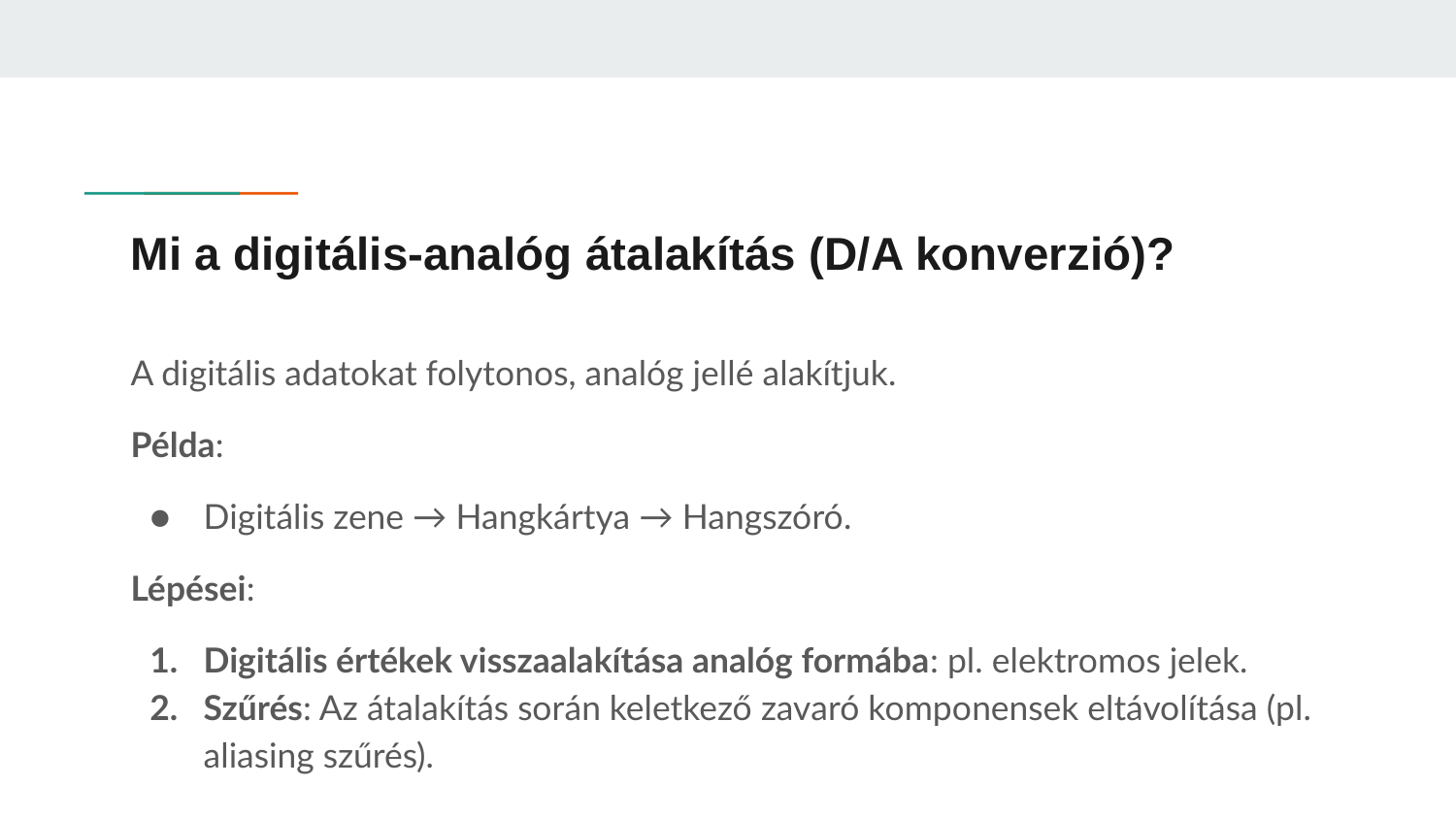

# Mi a digitális-analóg átalakítás (D/A konverzió)?
A digitális adatokat folytonos, analóg jellé alakítjuk.
Példa:
Digitális zene → Hangkártya → Hangszóró.
Lépései:
Digitális értékek visszaalakítása analóg formába: pl. elektromos jelek.
Szűrés: Az átalakítás során keletkező zavaró komponensek eltávolítása (pl. aliasing szűrés).